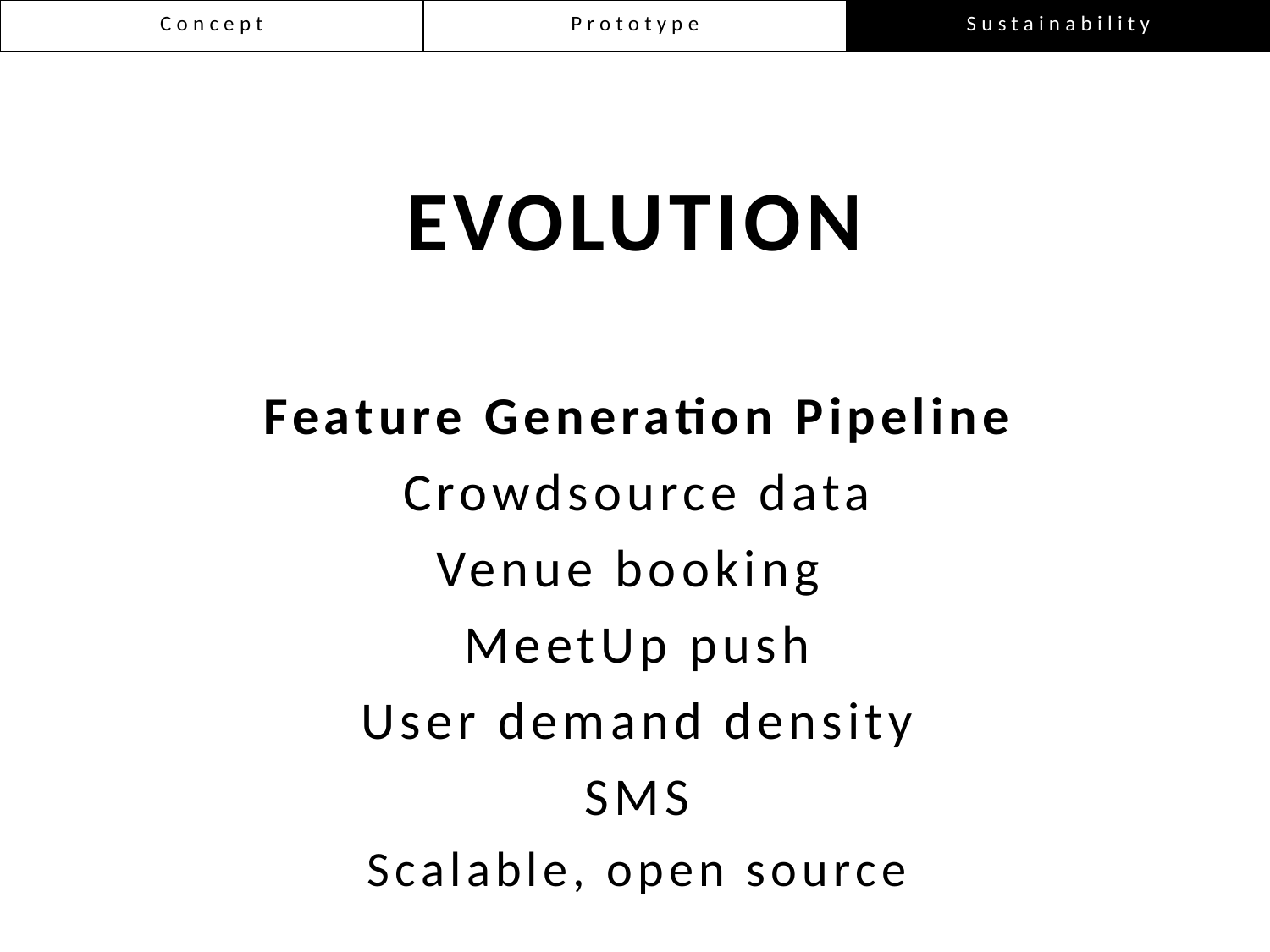

| Concept | Prototype | Sustainability |
| --- | --- | --- |
EVOLUTION
Feature Generation Pipeline
Crowdsource data
Venue booking
MeetUp push
User demand density
SMS
Scalable, open source